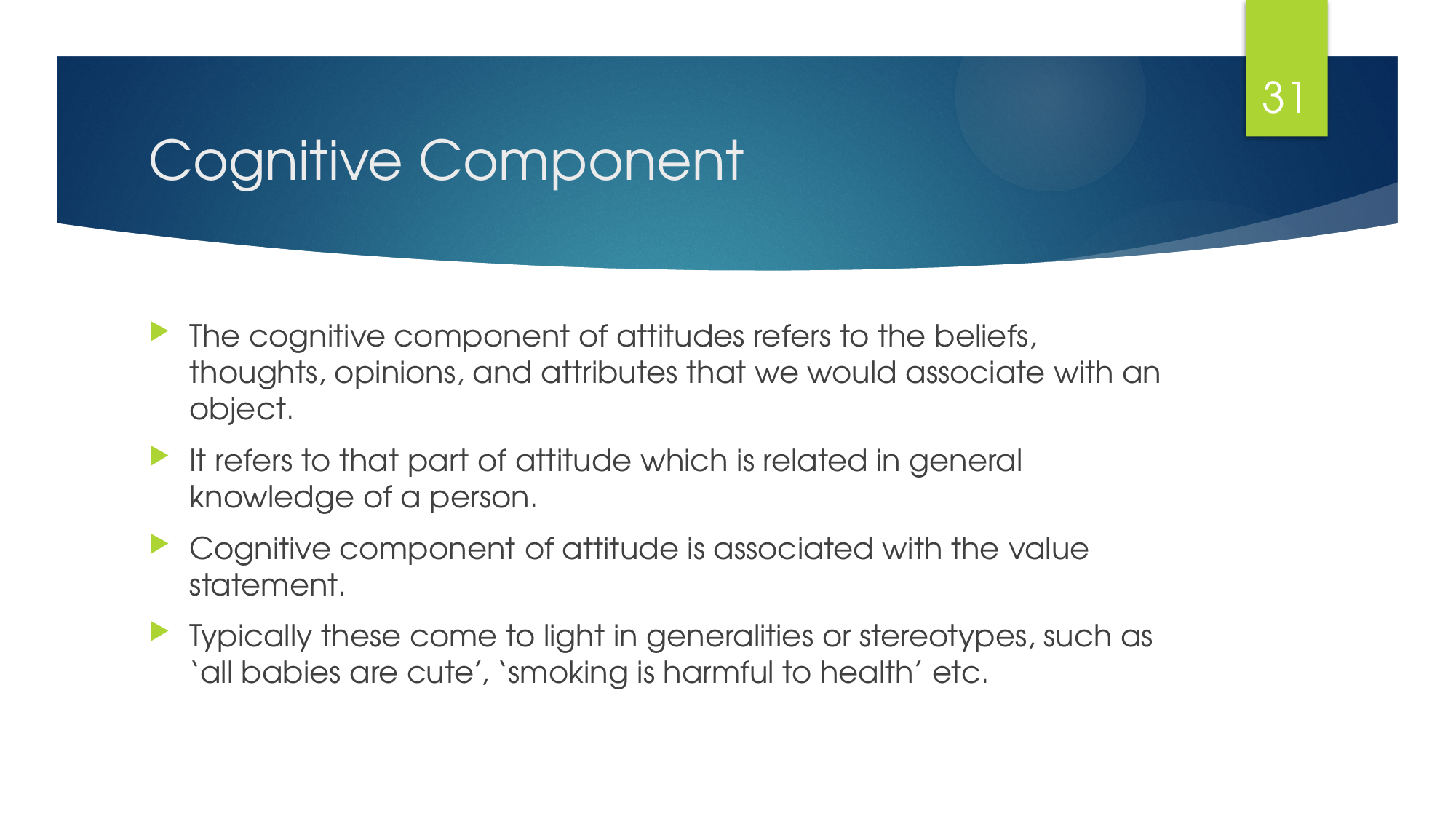

31
# Cognitive Component
The cognitive component of attitudes refers to the beliefs, thoughts, opinions, and attributes that we would associate with an object.
It refers to that part of attitude which is related in general knowledge of a person.
Cognitive component of attitude is associated with the value statement.
Typically these come to light in generalities or stereotypes, such as ‘all babies are cute’, ‘smoking is harmful to health’ etc.